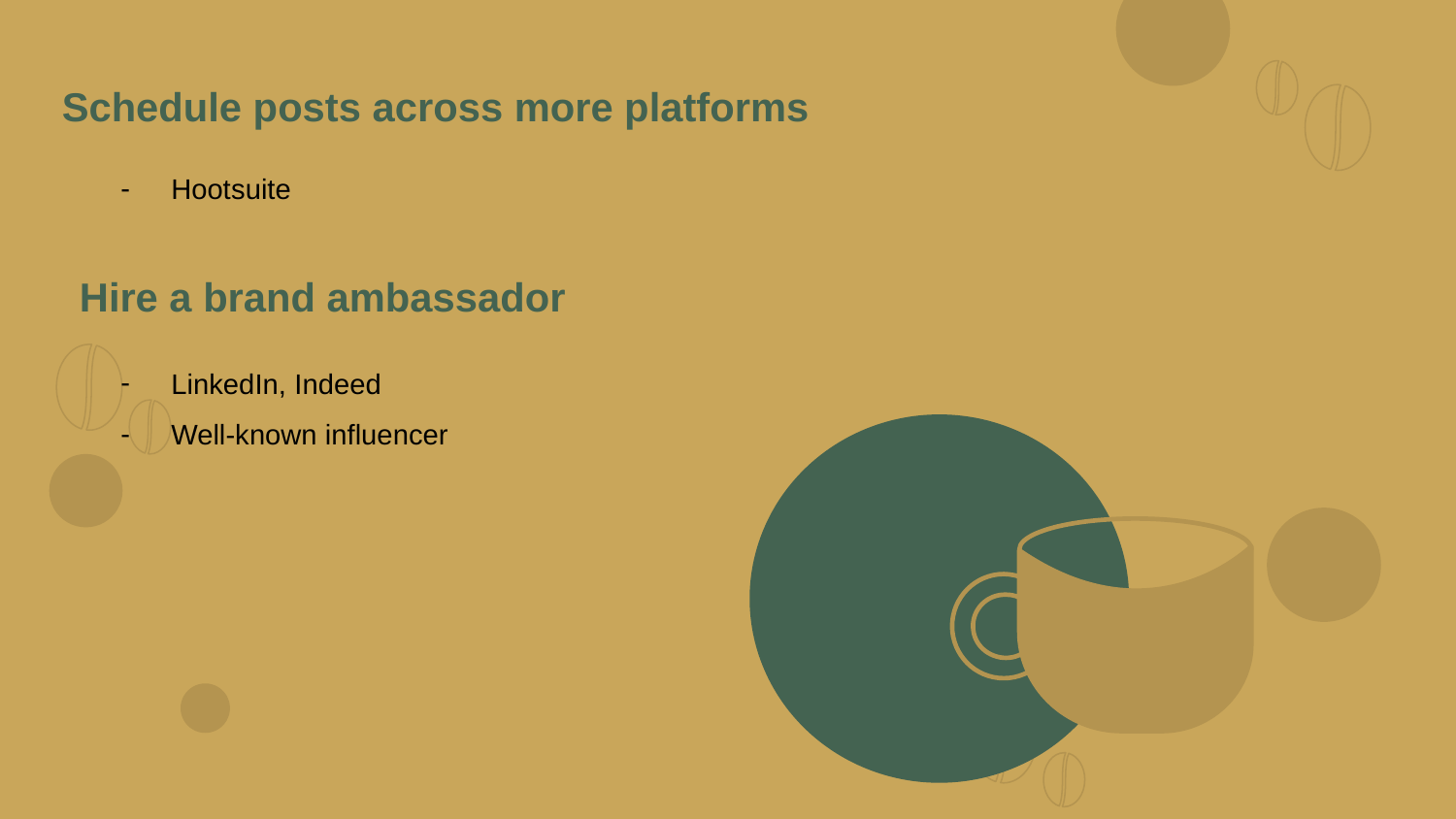

Schedule posts across more platforms
Hootsuite
Hire a brand ambassador
LinkedIn, Indeed
Well-known influencer